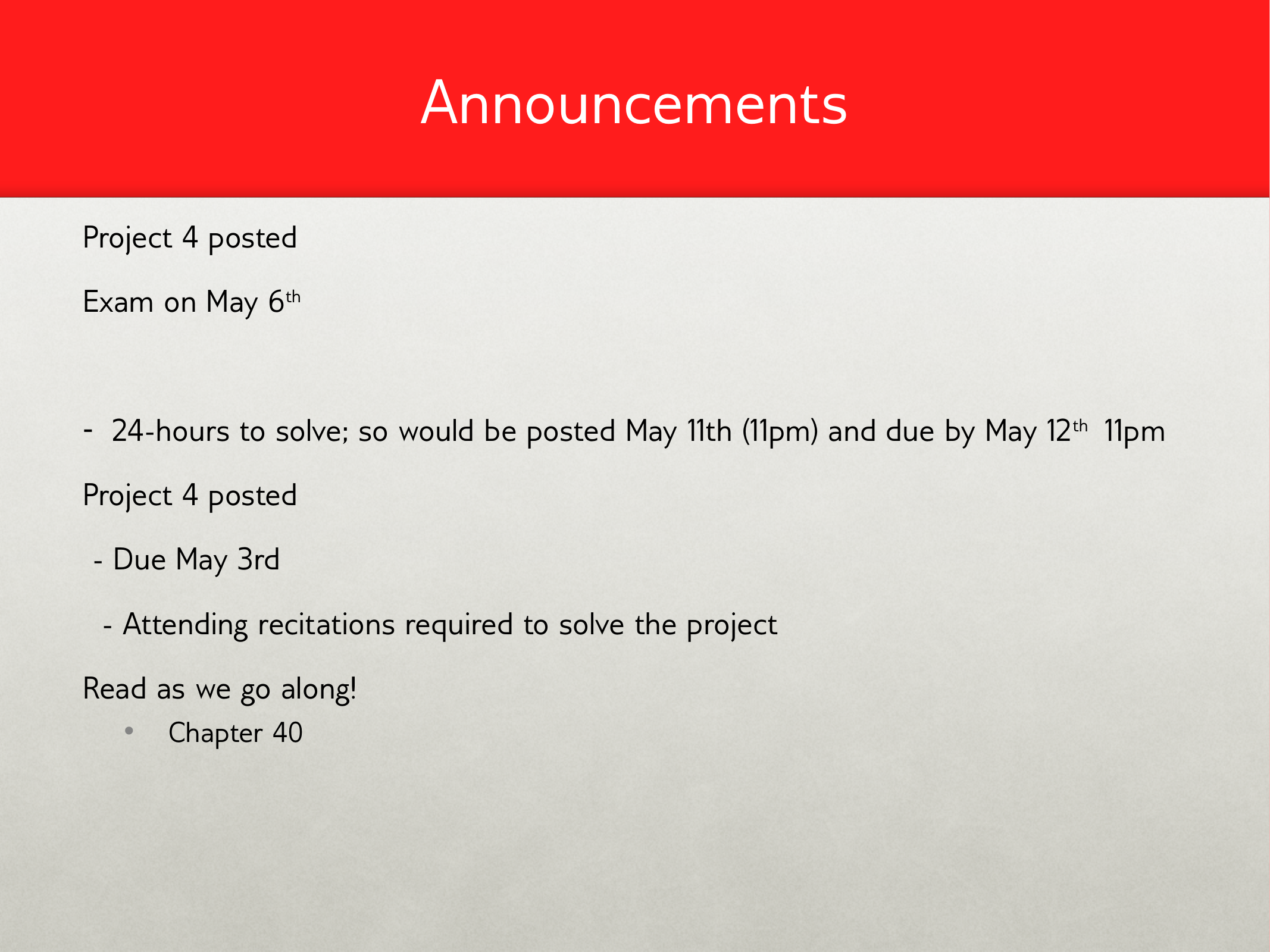

# Announcements
Project 4 posted
Exam on May 6th

24-hours to solve; so would be posted May 11th (11pm) and due by May 12th   11pm
Project 4 posted
 - Due May 3rd
  - Attending recitations required to solve the project
Read as we go along!
Chapter 40